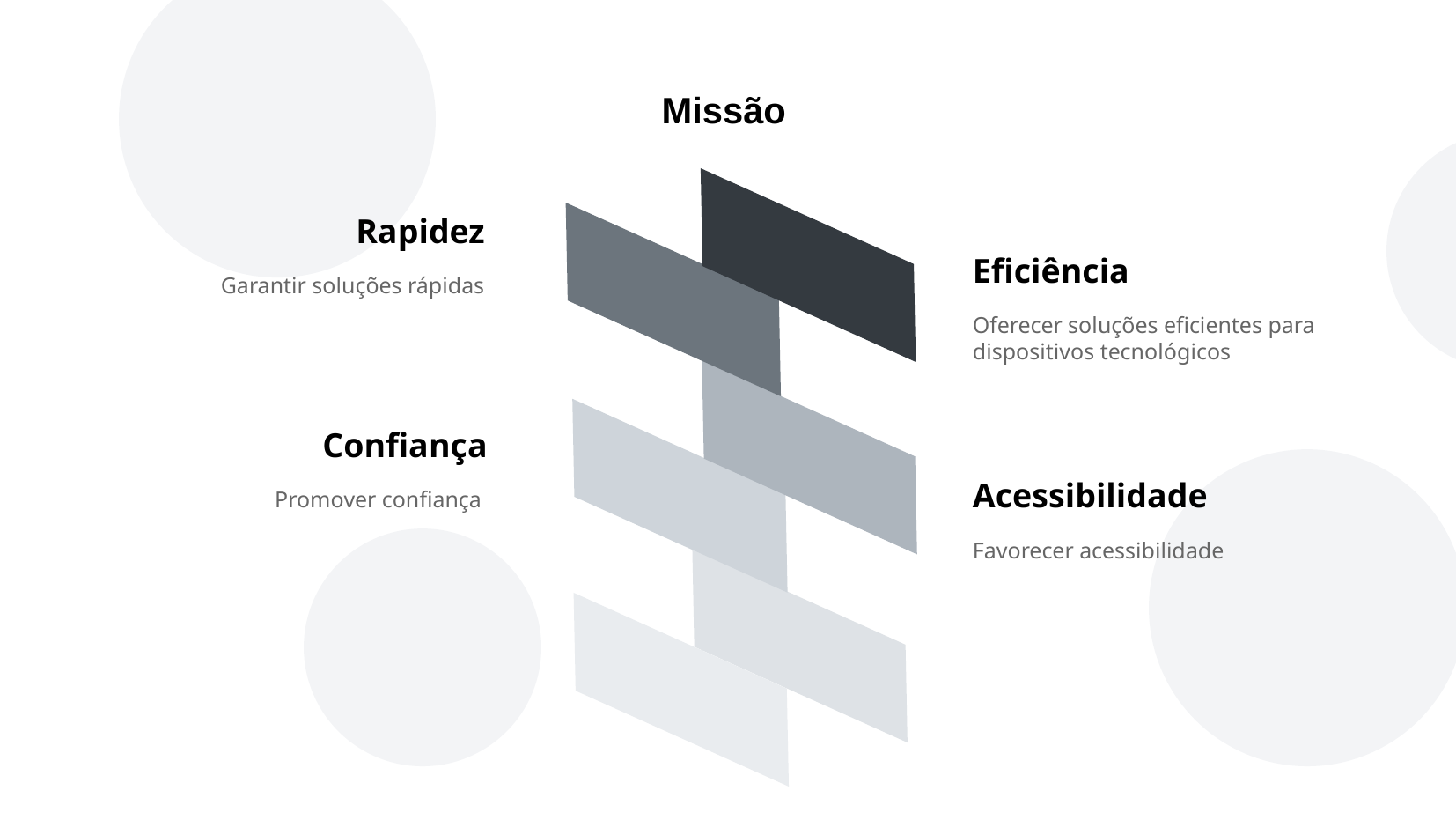

Missão
Rapidez
Eficiência
Garantir soluções rápidas
Oferecer soluções eficientes para dispositivos tecnológicos
Confiança
Acessibilidade
Promover confiança
Favorecer acessibilidade